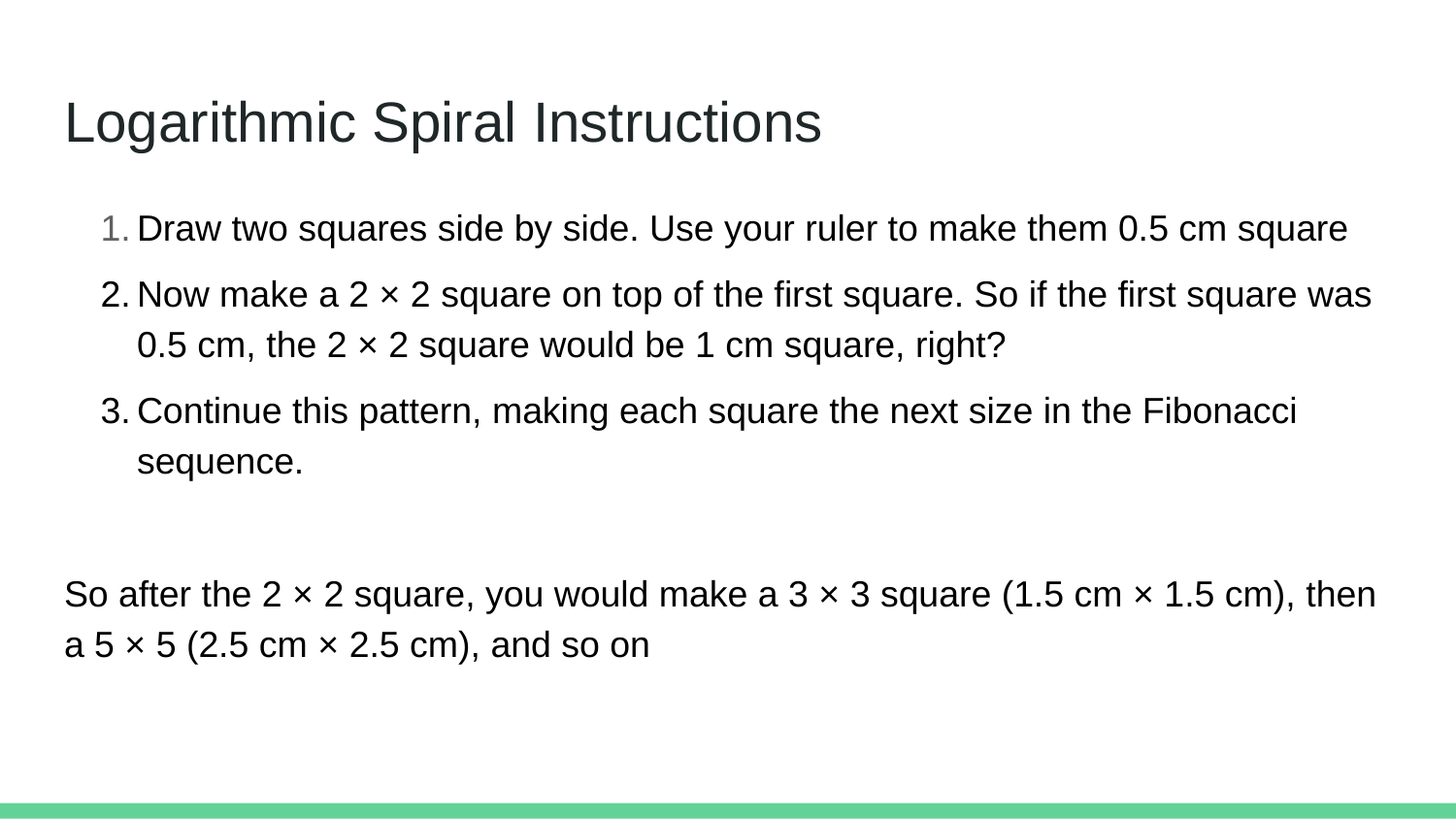

# Logarithmic Spiral Instructions
Draw two squares side by side. Use your ruler to make them 0.5 cm square
Now make a 2 × 2 square on top of the first square. So if the first square was 0.5 cm, the 2 × 2 square would be 1 cm square, right?
Continue this pattern, making each square the next size in the Fibonacci sequence.

So after the 2 × 2 square, you would make a 3 × 3 square (1.5 cm × 1.5 cm), then a 5 × 5 (2.5 cm × 2.5 cm), and so on